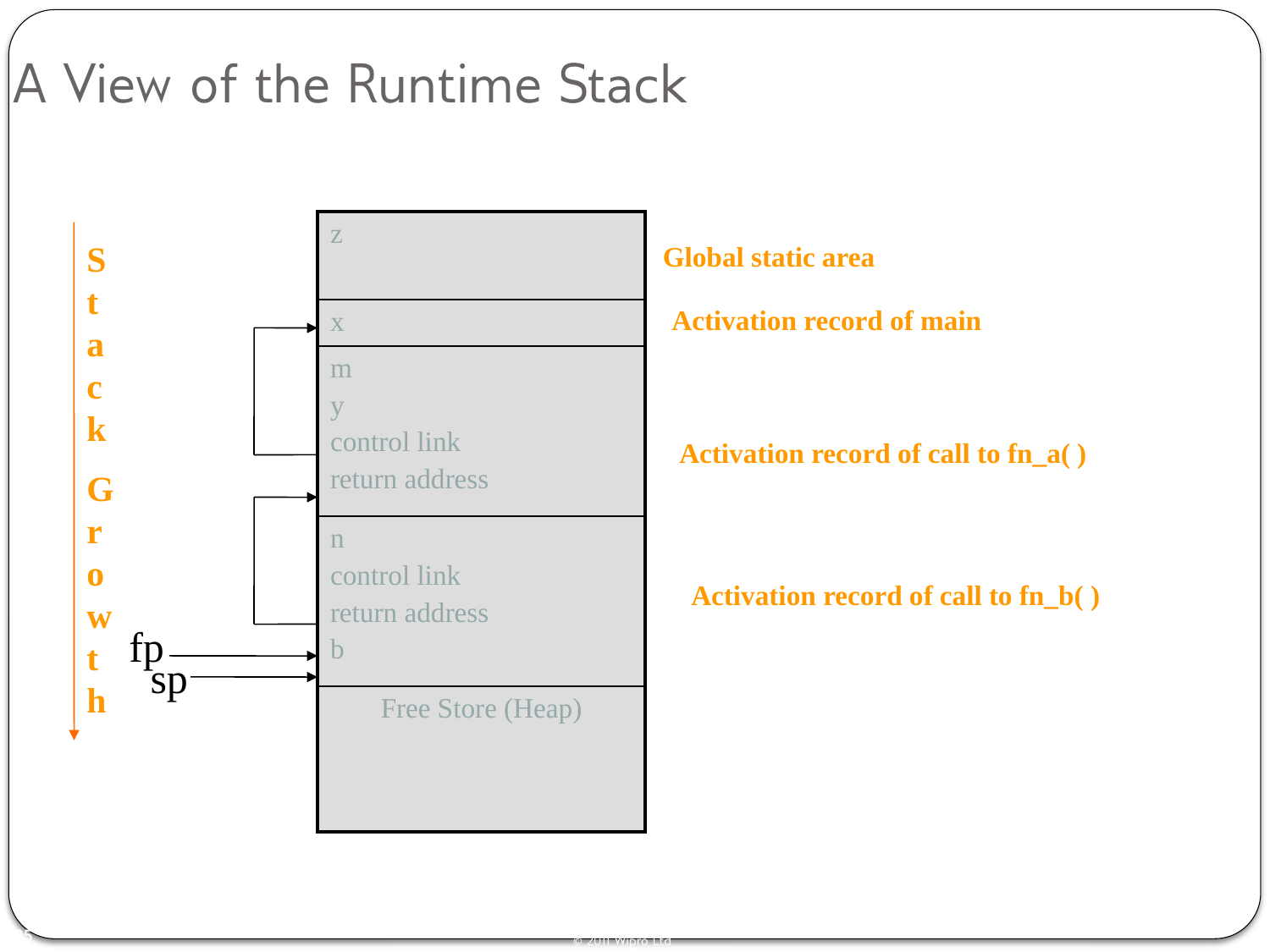

# A View of the Runtime Stack
| z |
| --- |
| x |
| m y control link return address |
| n control link return address b |
| Free Store (Heap) |

Stack
Growth
Global static area
Activation record of main

Activation record of call to fn_a( )

Activation record of call to fn_b( )
fp

sp